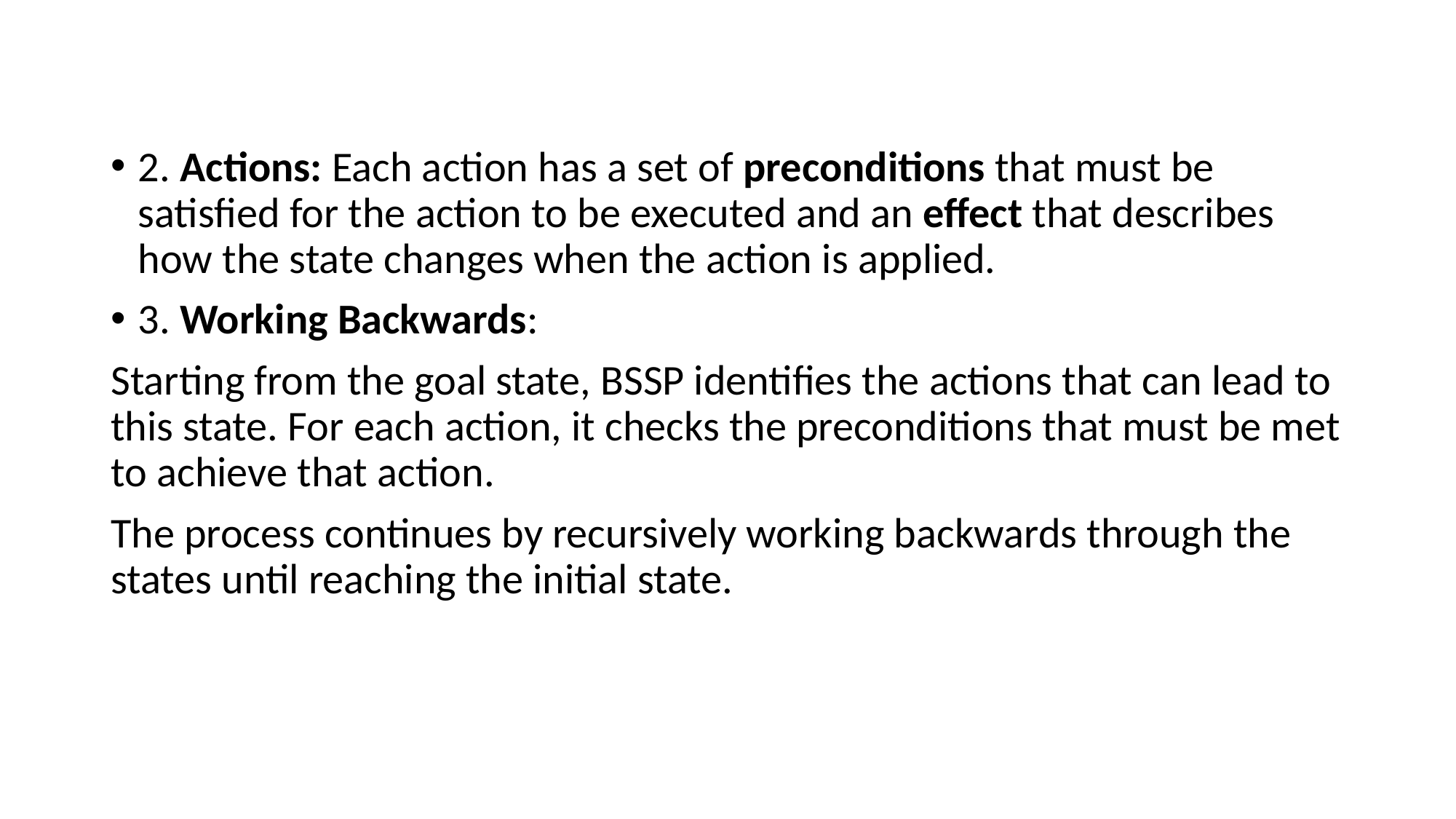

2. Actions: Each action has a set of preconditions that must be satisfied for the action to be executed and an effect that describes how the state changes when the action is applied.
3. Working Backwards:
Starting from the goal state, BSSP identifies the actions that can lead to this state. For each action, it checks the preconditions that must be met to achieve that action.
The process continues by recursively working backwards through the states until reaching the initial state.